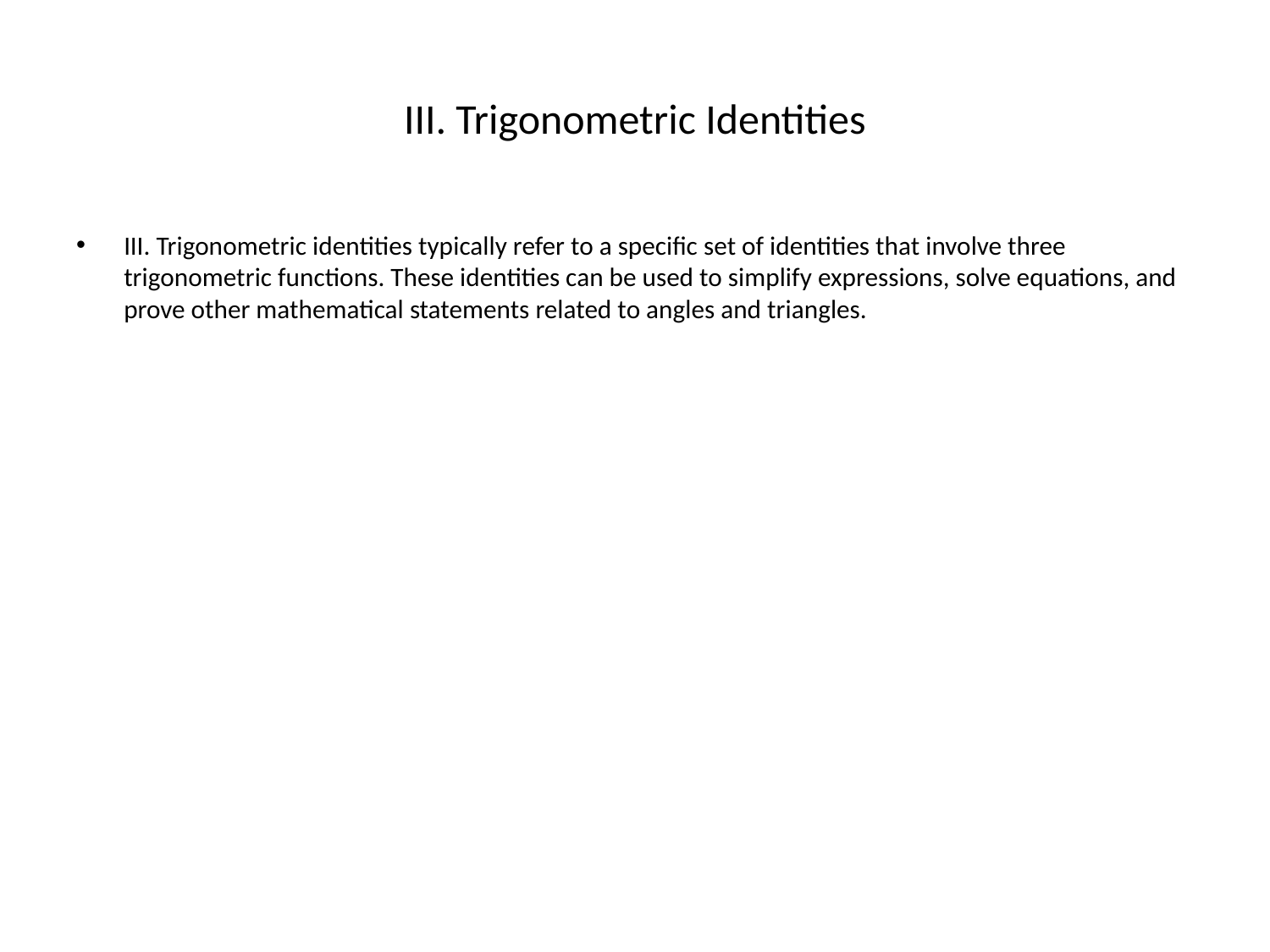

# III. Trigonometric Identities
III. Trigonometric identities typically refer to a specific set of identities that involve three trigonometric functions. These identities can be used to simplify expressions, solve equations, and prove other mathematical statements related to angles and triangles.